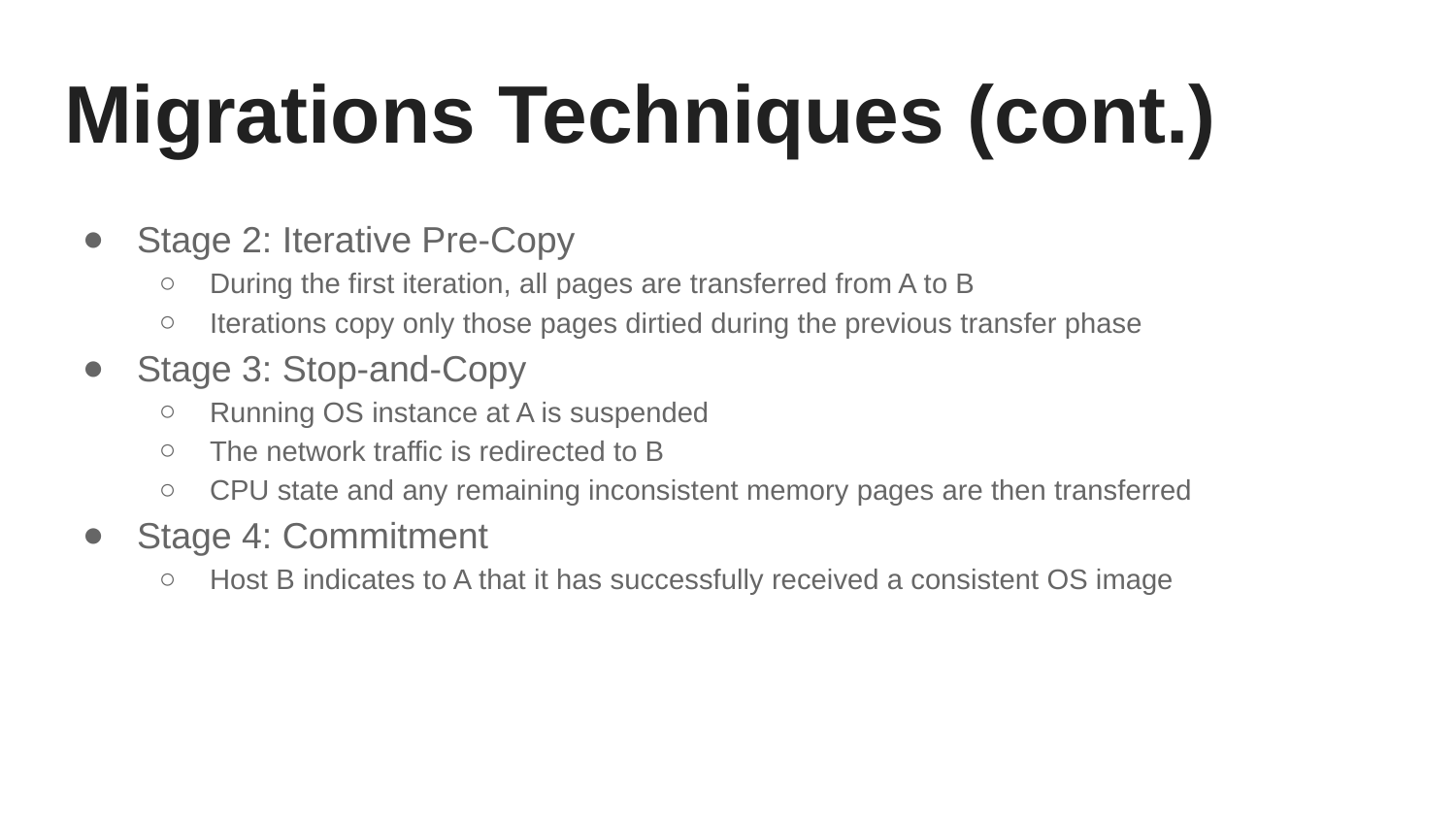

# Migrations Techniques (cont.)
Stage 2: Iterative Pre-Copy
During the first iteration, all pages are transferred from A to B
Iterations copy only those pages dirtied during the previous transfer phase
Stage 3: Stop-and-Copy
Running OS instance at A is suspended
The network traffic is redirected to B
CPU state and any remaining inconsistent memory pages are then transferred
Stage 4: Commitment
Host B indicates to A that it has successfully received a consistent OS image